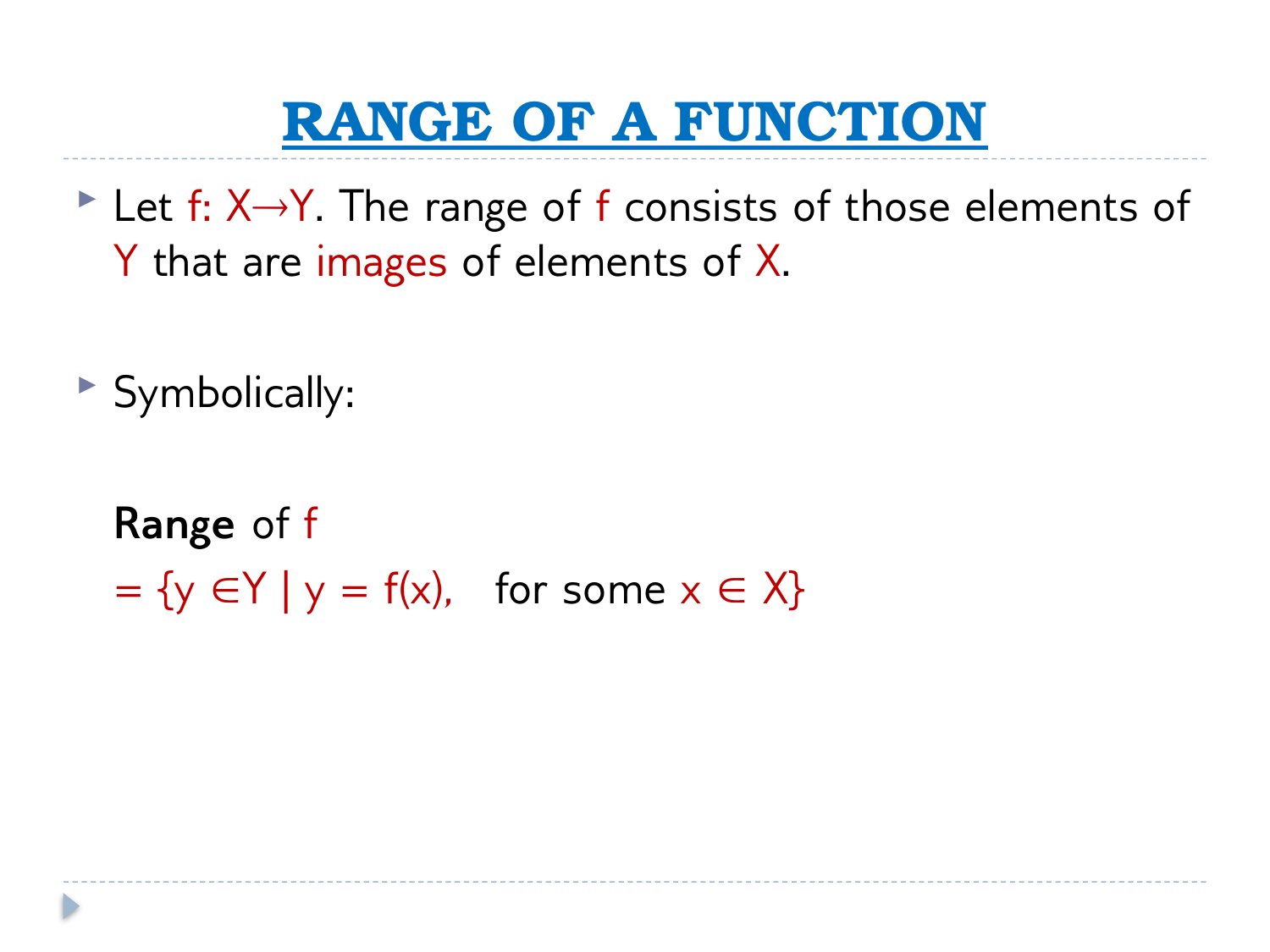

# RANGE OF A FUNCTION
Let f: X→Y. The range of f consists of those elements of Y that are images of elements of X.

Symbolically:

	Range of f
	= {y ∈Y | y = f(x),	for some x ∈ X}